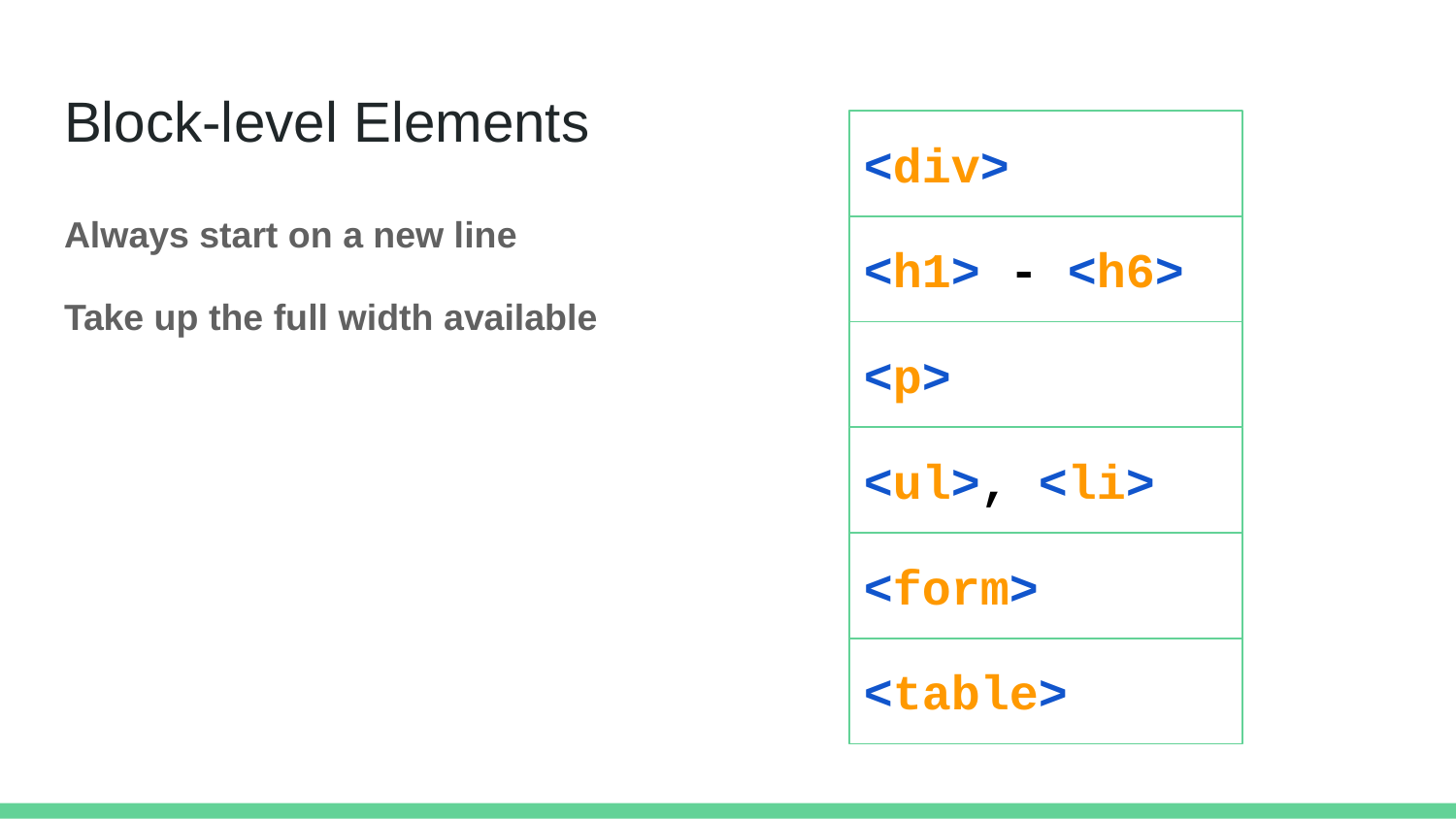

# Block-level Elements
<div>
Always start on a new line
Take up the full width available

<h1> - <h6>
<p>
<ul>, <li>
<form>
<table>